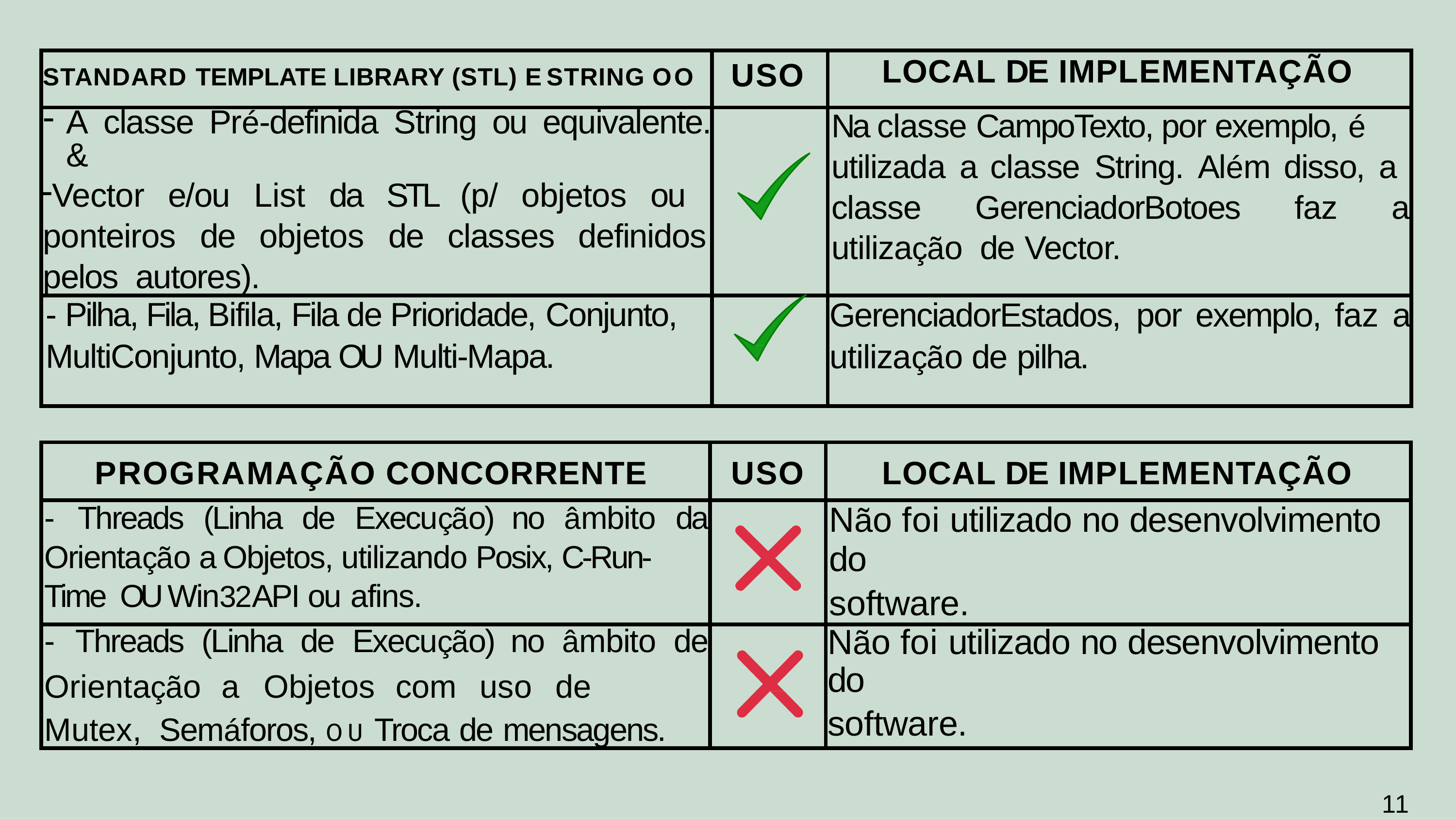

| STANDARD TEMPLATE LIBRARY (STL) E STRING OO | USO | LOCAL DE IMPLEMENTAÇÃO |
| --- | --- | --- |
| A classe Pré-definida String ou equivalente. & Vector e/ou List da STL (p/ objetos ou ponteiros de objetos de classes definidos pelos autores). |  | Na classe CampoTexto, por exemplo, é utilizada a classe String. Além disso, a classe GerenciadorBotoes faz a utilização de Vector. |
| - Pilha, Fila, Bifila, Fila de Prioridade, Conjunto, MultiConjunto, Mapa OU Multi-Mapa. |  | GerenciadorEstados, por exemplo, faz a utilização de pilha. |

| PROGRAMAÇÃO CONCORRENTE | USO | LOCAL DE IMPLEMENTAÇÃO |
| --- | --- | --- |
| - Threads (Linha de Execução) no âmbito da Orientação a Objetos, utilizando Posix, C-Run-Time OU Win32API ou afins. |  | Não foi utilizado no desenvolvimento do software. |
| - Threads (Linha de Execução) no âmbito de Orientação a Objetos com uso de Mutex, Semáforos, OU Troca de mensagens. |  | Não foi utilizado no desenvolvimento do software. |

11